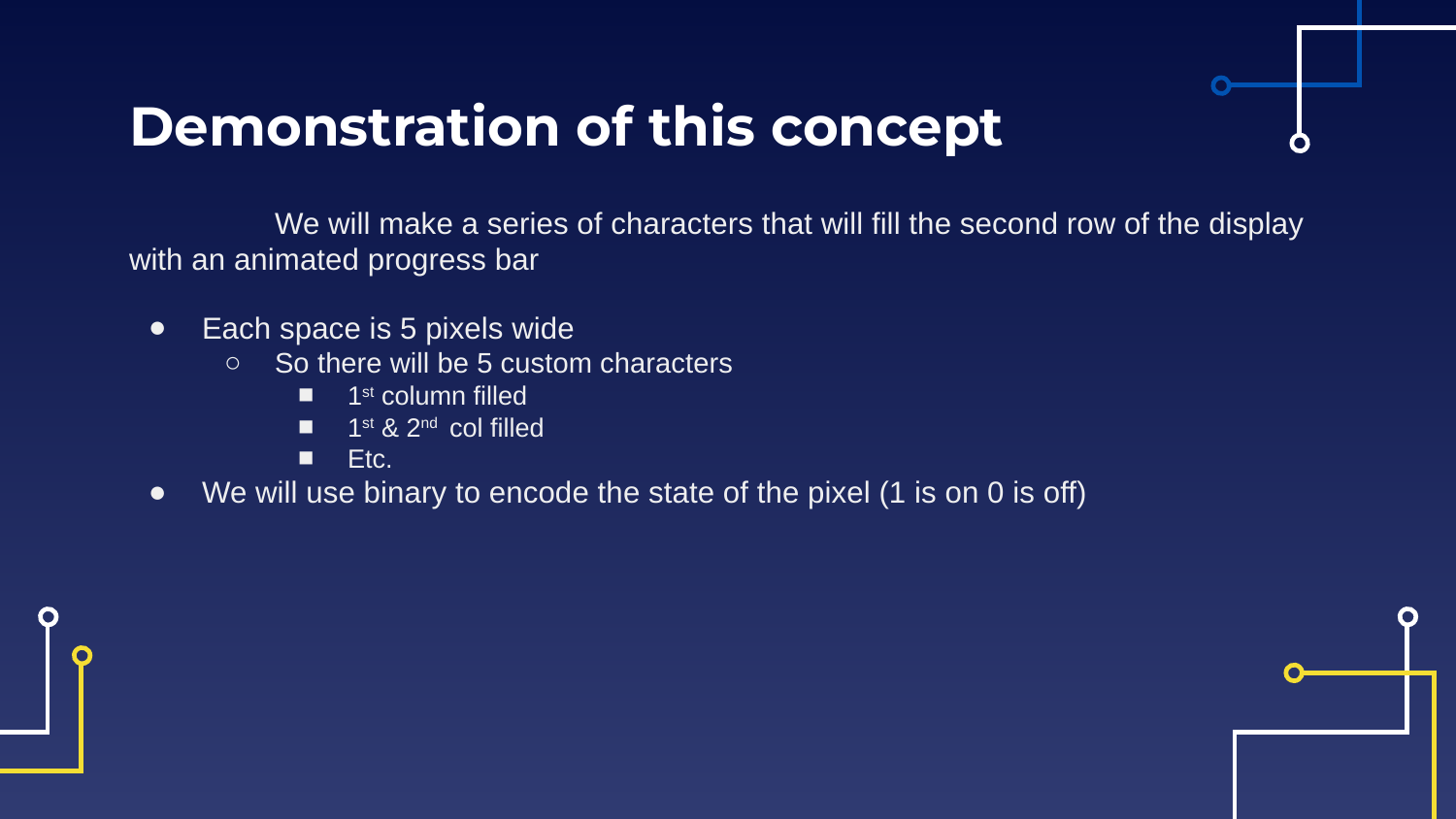

# Demonstration of this concept
	We will make a series of characters that will fill the second row of the display with an animated progress bar
Each space is 5 pixels wide
So there will be 5 custom characters
1st column filled
1st & 2nd  col filled
Etc.
We will use binary to encode the state of the pixel (1 is on 0 is off)